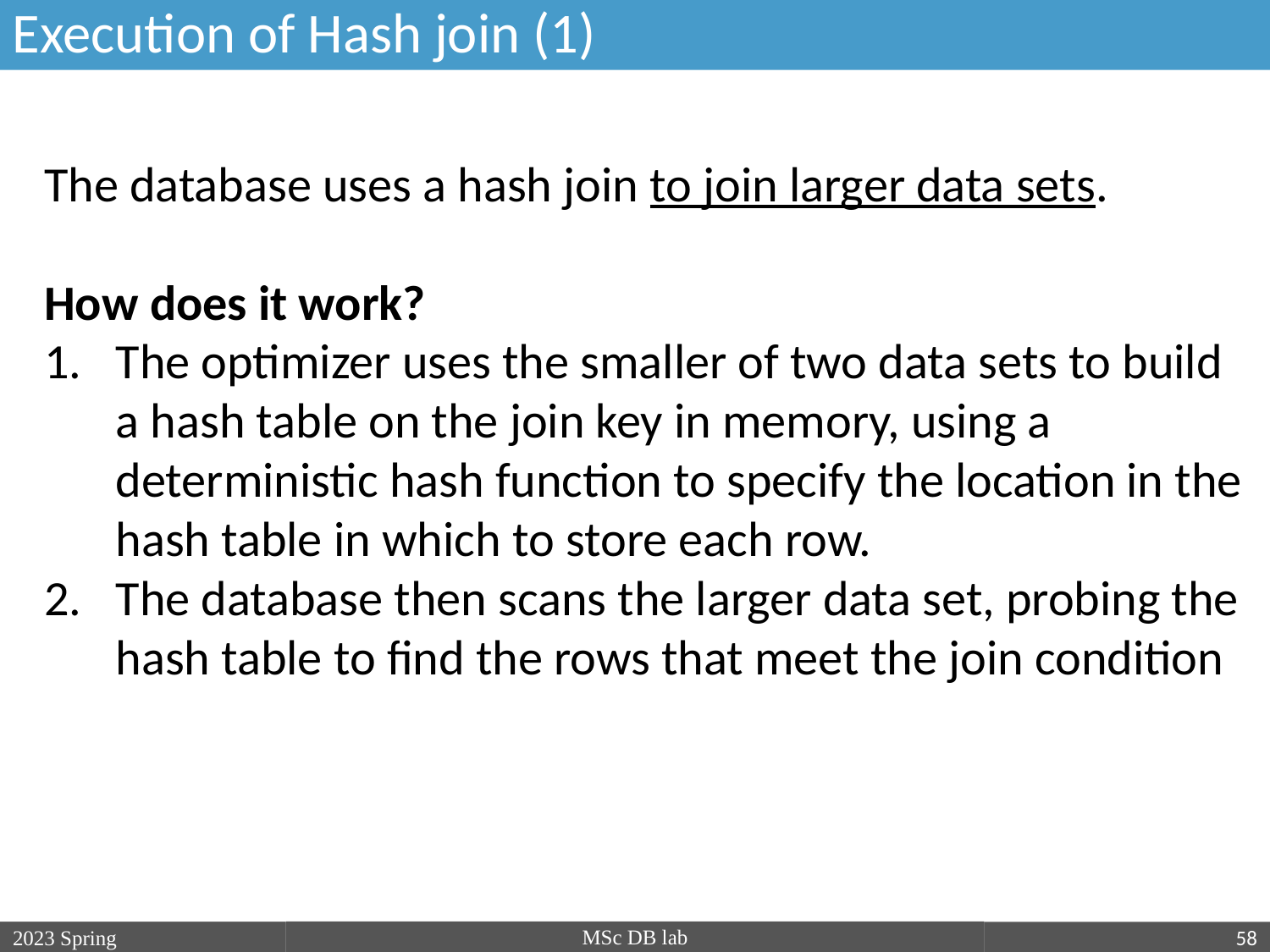

Execution of Hash join (1)

The database uses a hash join to join larger data sets.

How does it work?
The optimizer uses the smaller of two data sets to build a hash table on the join key in memory, using a deterministic hash function to specify the location in the hash table in which to store each row.
The database then scans the larger data set, probing the hash table to find the rows that meet the join condition
MSc DB lab
2023 Spring
2018/19/2
58
nagy.gabriella@nik.uni-obuda.hu